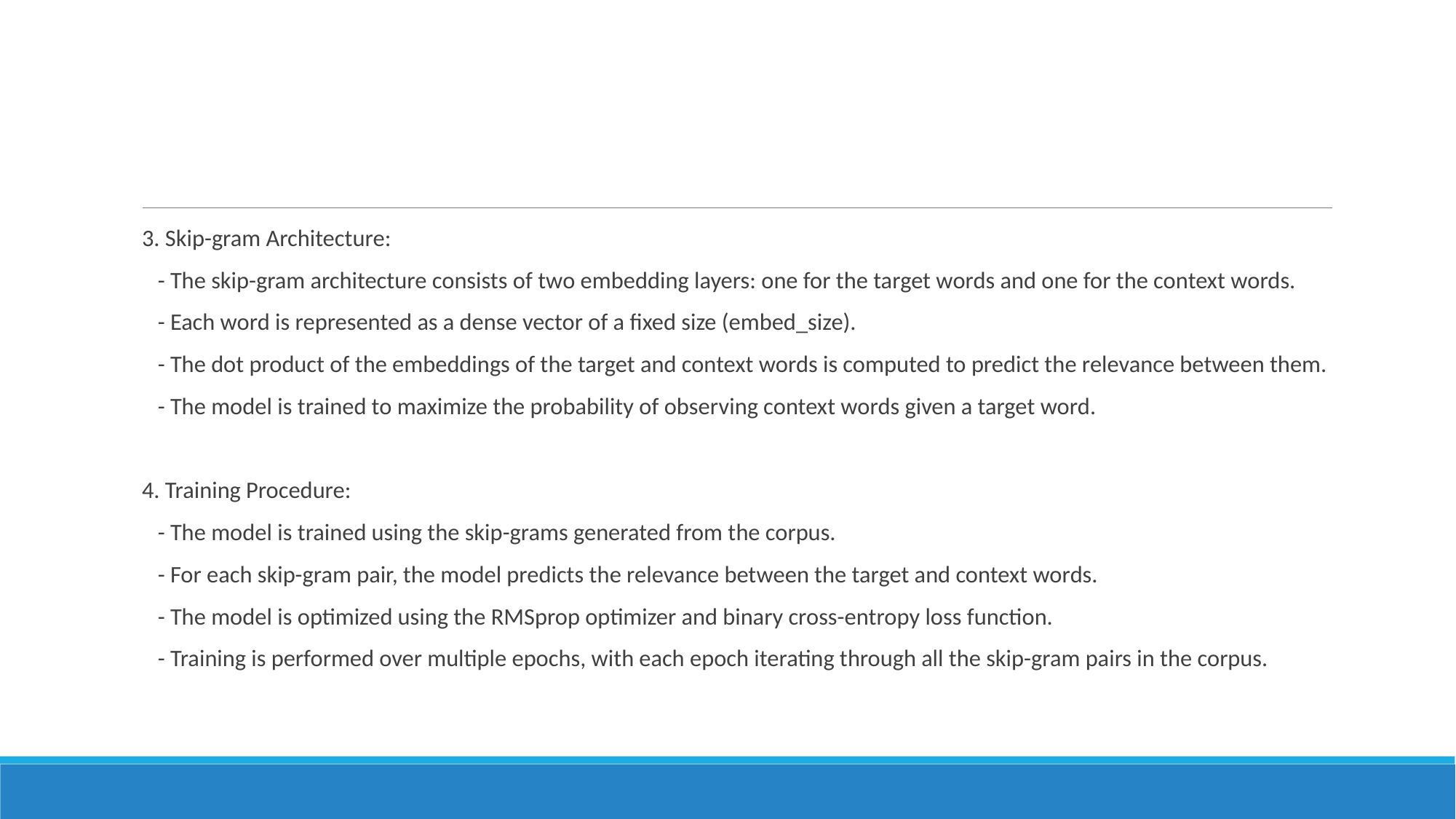

#
3. Skip-gram Architecture:
   - The skip-gram architecture consists of two embedding layers: one for the target words and one for the context words.
   - Each word is represented as a dense vector of a fixed size (embed_size).
   - The dot product of the embeddings of the target and context words is computed to predict the relevance between them.
   - The model is trained to maximize the probability of observing context words given a target word.

4. Training Procedure:
   - The model is trained using the skip-grams generated from the corpus.
   - For each skip-gram pair, the model predicts the relevance between the target and context words.
   - The model is optimized using the RMSprop optimizer and binary cross-entropy loss function.
   - Training is performed over multiple epochs, with each epoch iterating through all the skip-gram pairs in the corpus.